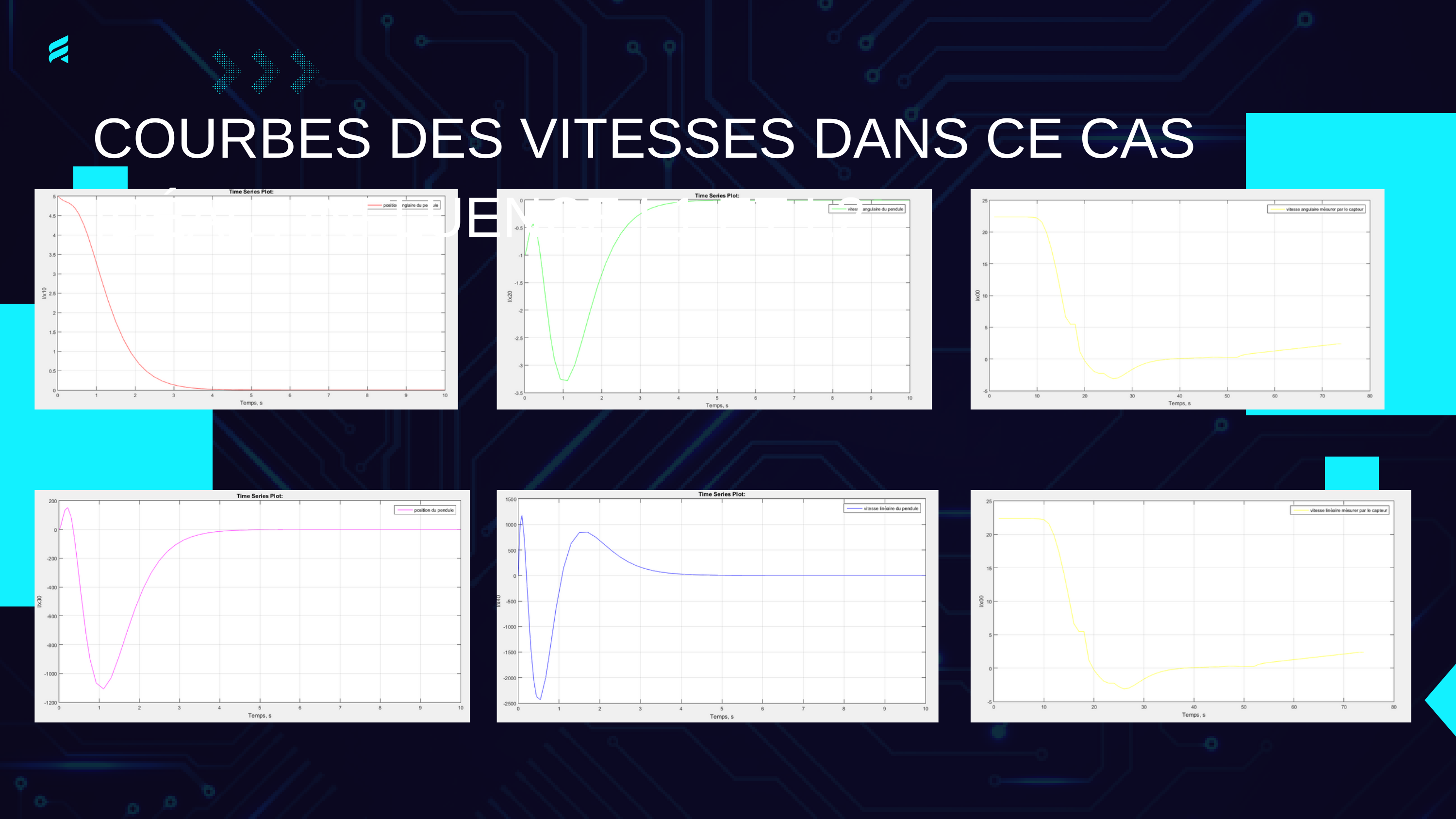

COURBES DES VITESSES DANS CE CAS IDÉAL : INFLUENCE L1 ET L2